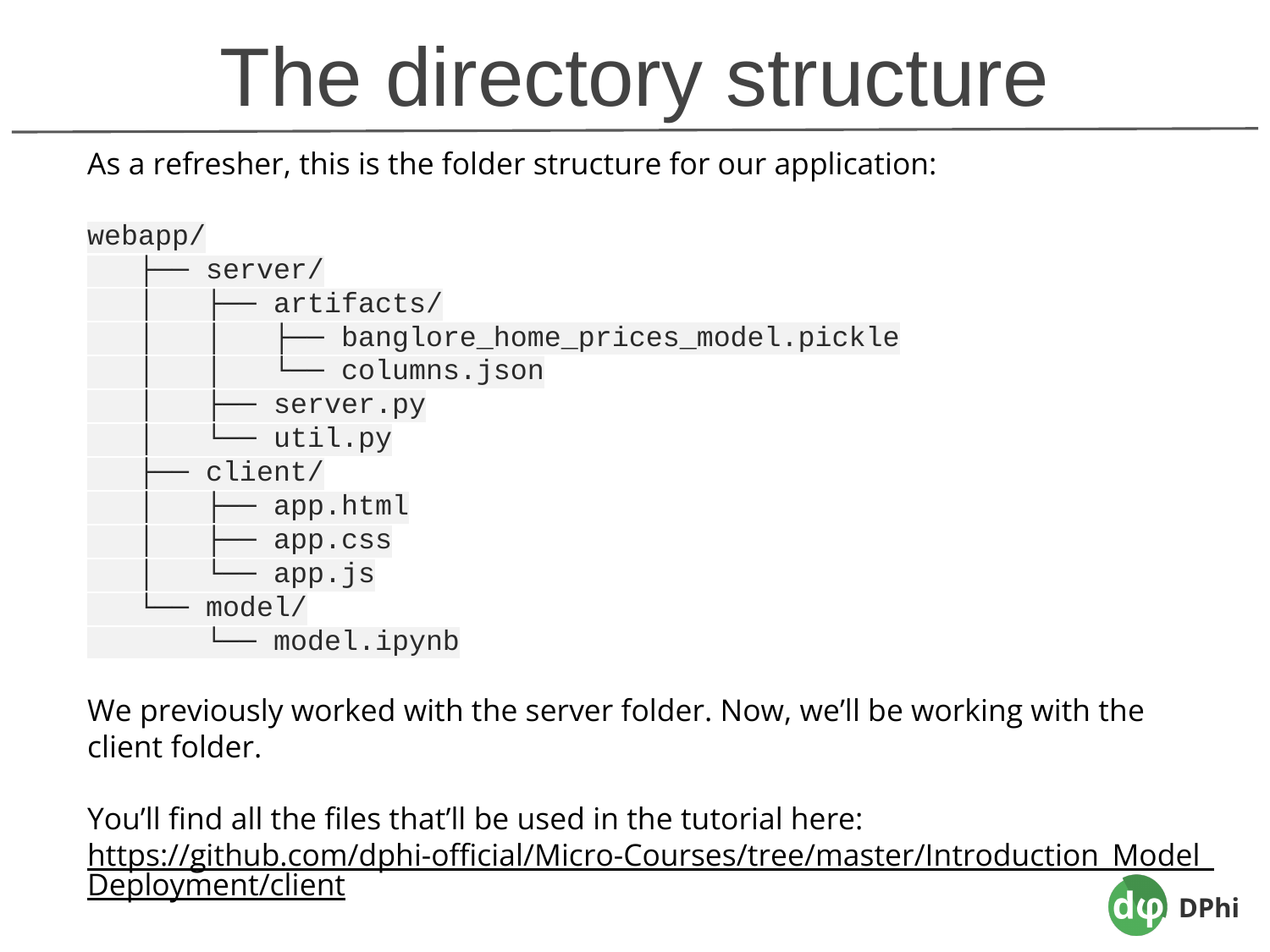

The directory structure
As a refresher, this is the folder structure for our application:

webapp/
   ├── server/
   │   ├── artifacts/
   │   │   ├── banglore_home_prices_model.pickle
   │   │   └── columns.json
   │   ├── server.py
   │   └── util.py
   ├── client/
   │   ├── app.html
   │   ├── app.css
   │   └── app.js
   └── model/
       └── model.ipynb

We previously worked with the server folder. Now, we’ll be working with the client folder.

You’ll find all the files that’ll be used in the tutorial here:
https://github.com/dphi-official/Micro-Courses/tree/master/Introduction_Model_Deployment/client